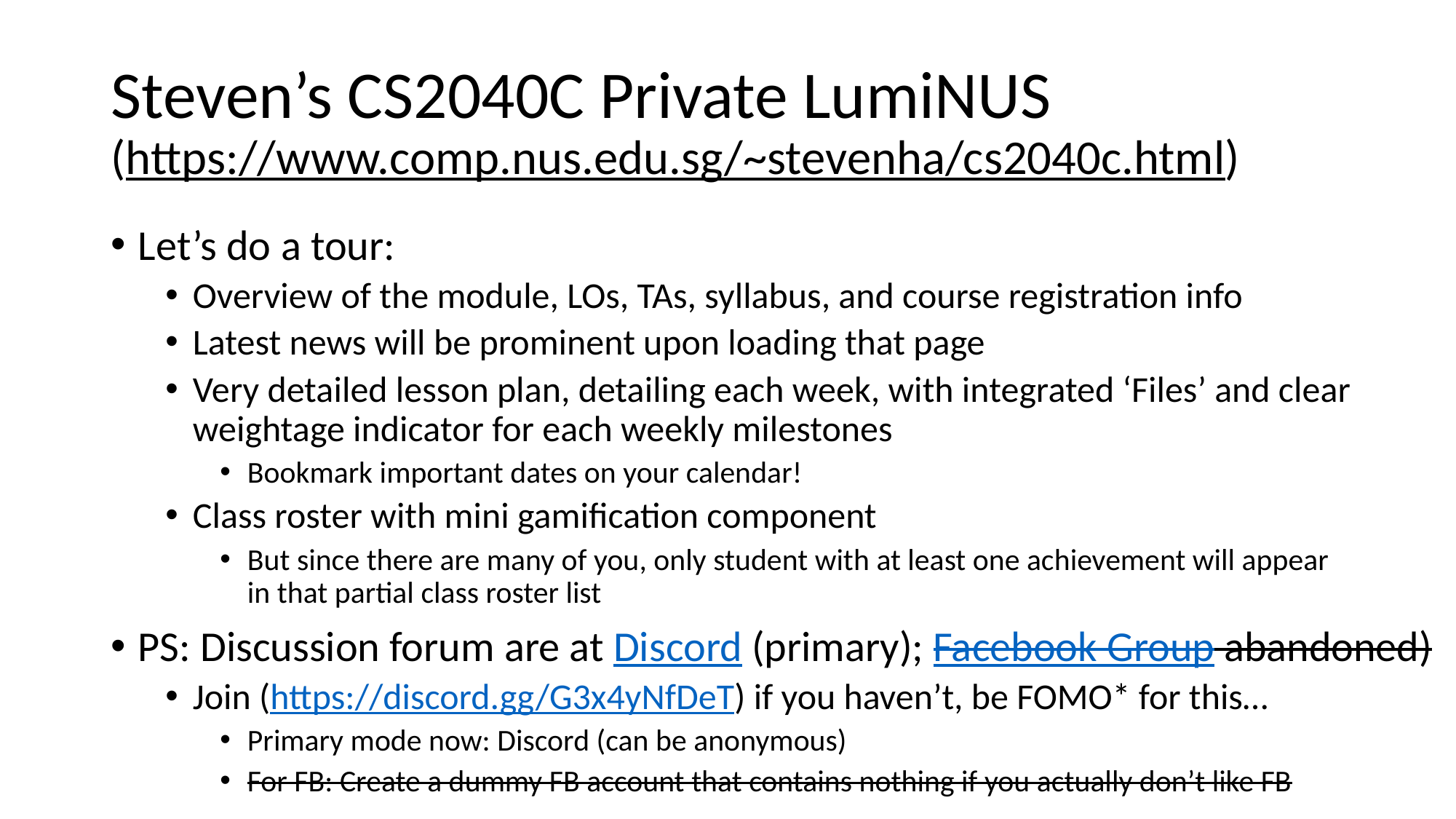

# Steven’s CS2040C Private LumiNUS (https://www.comp.nus.edu.sg/~stevenha/cs2040c.html)
Let’s do a tour:
Overview of the module, LOs, TAs, syllabus, and course registration info
Latest news will be prominent upon loading that page
Very detailed lesson plan, detailing each week, with integrated ‘Files’ and clear weightage indicator for each weekly milestones
Bookmark important dates on your calendar!
Class roster with mini gamification component
But since there are many of you, only student with at least one achievement will appear
in that partial class roster list
PS: Discussion forum are at Discord (primary); Facebook Group abandoned)
Join (https://discord.gg/G3x4yNfDeT) if you haven’t, be FOMO* for this…
Primary mode now: Discord (can be anonymous)
For FB: Create a dummy FB account that contains nothing if you actually don’t like FB